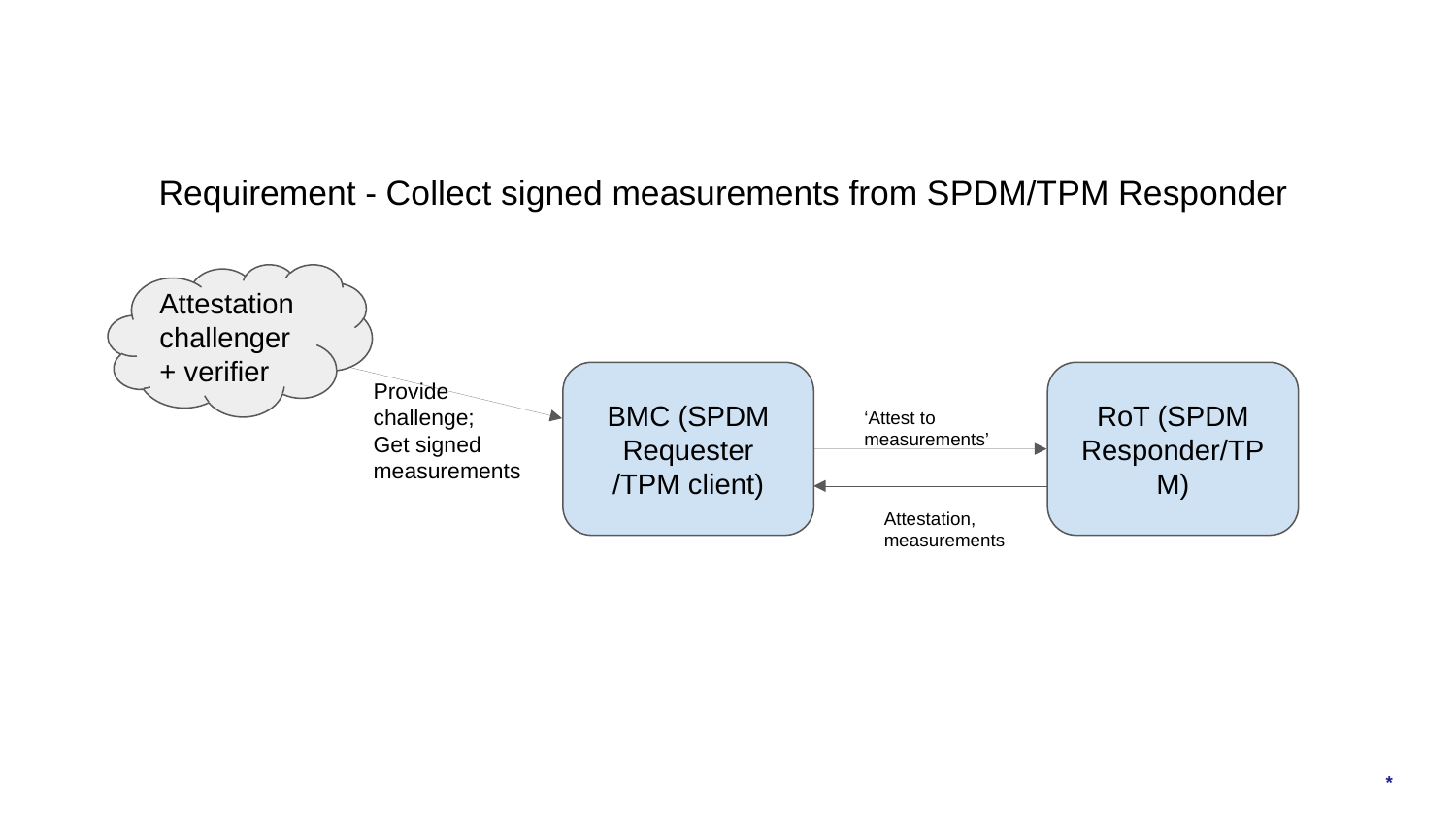

Requirement - Collect signed measurements from SPDM/TPM Responder

Attestation challenger + verifier

BMC (SPDM Requester /TPM client)

RoT (SPDM Responder/TPM)
Provide challenge;
Get signed measurements

‘Attest to measurements’

Attestation, measurements
*